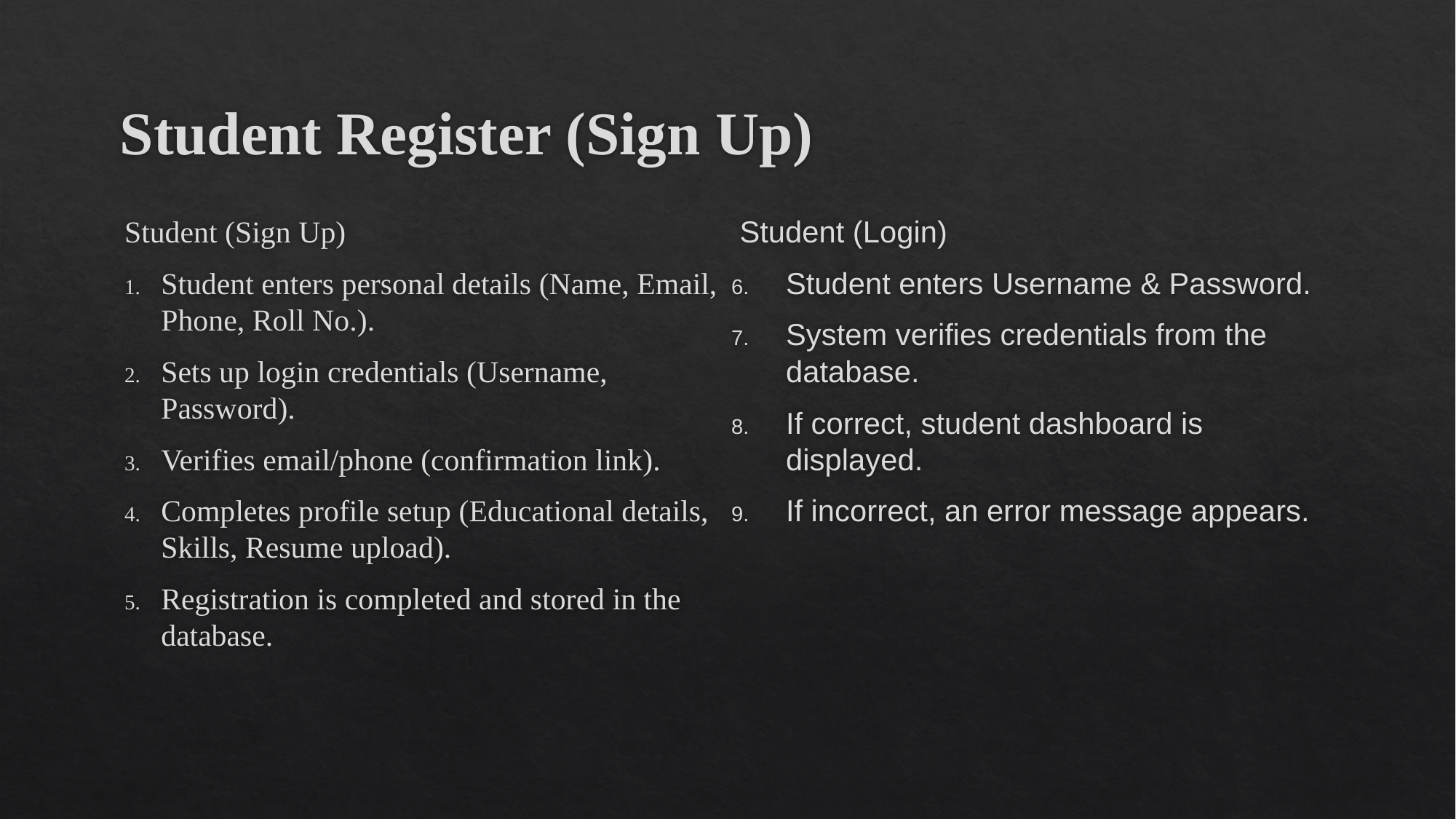

# Student Register (Sign Up)
Student (Sign Up)
Student enters personal details (Name, Email, Phone, Roll No.).
Sets up login credentials (Username, Password).
Verifies email/phone (confirmation link).
Completes profile setup (Educational details, Skills, Resume upload).
Registration is completed and stored in the database.

 Student (Login)
Student enters Username & Password.
System verifies credentials from the database.
If correct, student dashboard is displayed.
If incorrect, an error message appears.